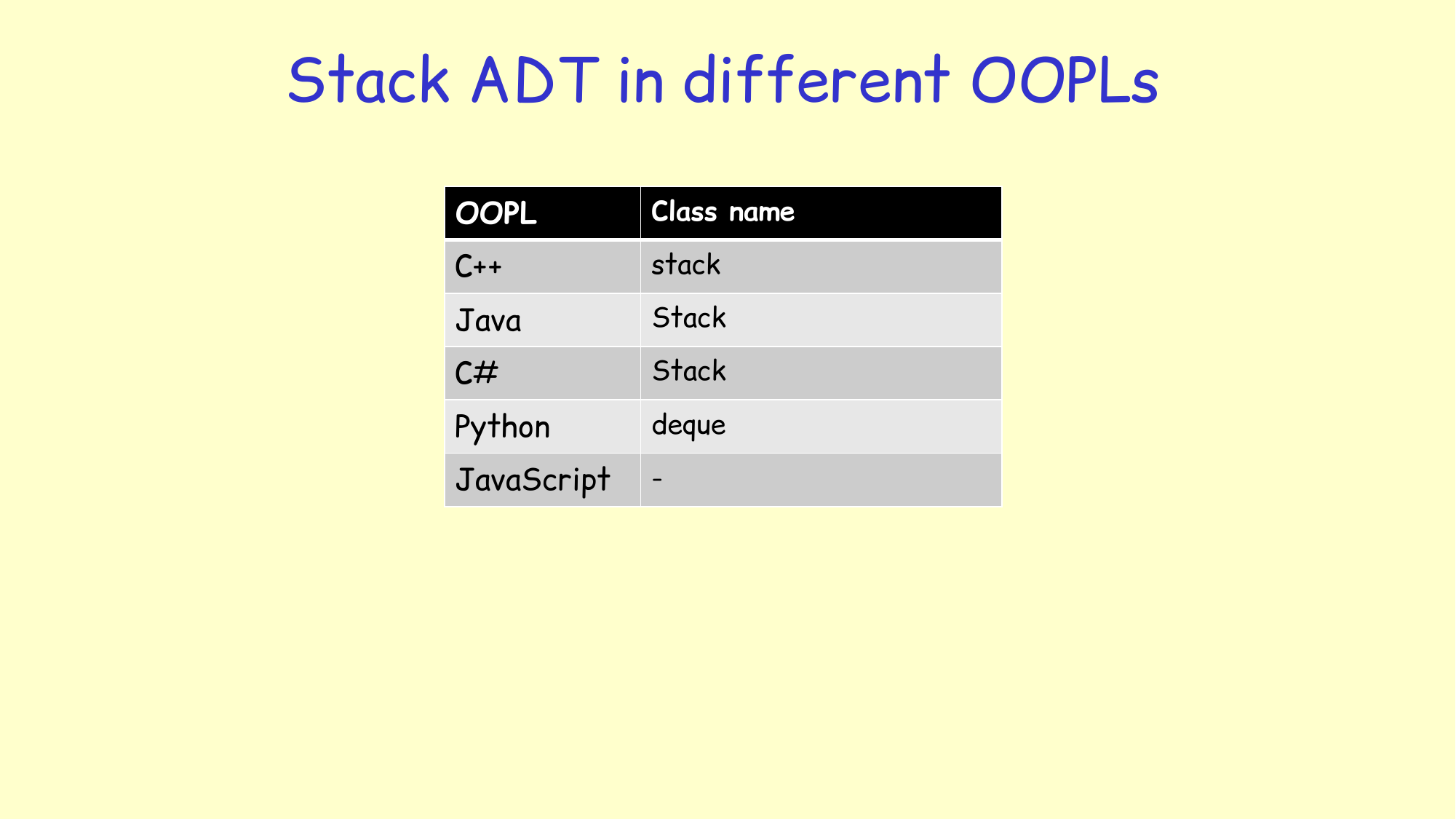

# Stack ADT in different OOPLs
| OOPL | Class name |
| --- | --- |
| C++ | stack |
| Java | Stack |
| C# | Stack |
| Python | deque |
| JavaScript | - |